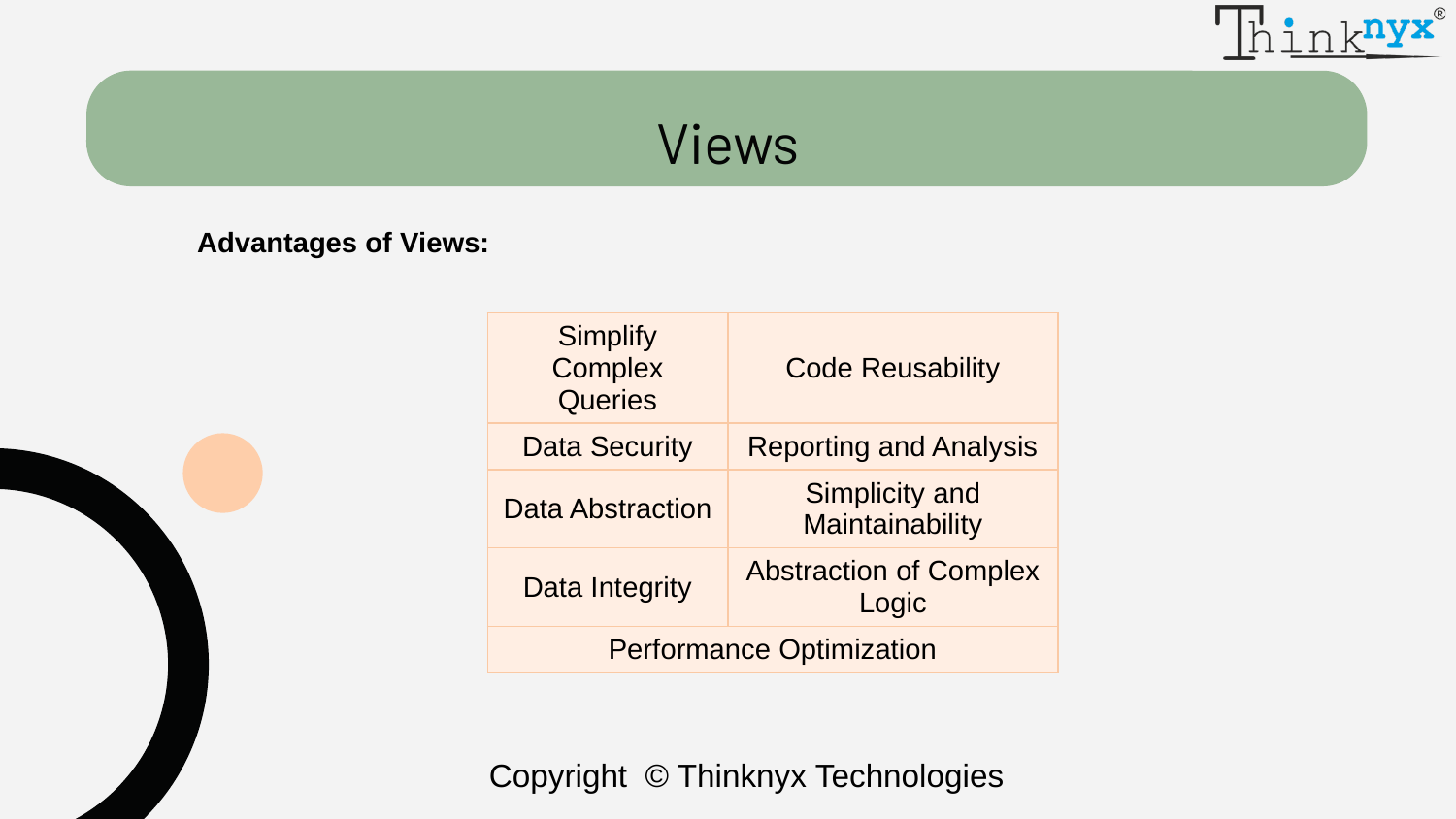

# Views
Advantages of Views:

| Simplify Complex Queries | Code Reusability |
| --- | --- |
| Data Security | Reporting and Analysis |
| Data Abstraction | Simplicity and Maintainability |
| Data Integrity | Abstraction of Complex Logic |
| Performance Optimization |  |